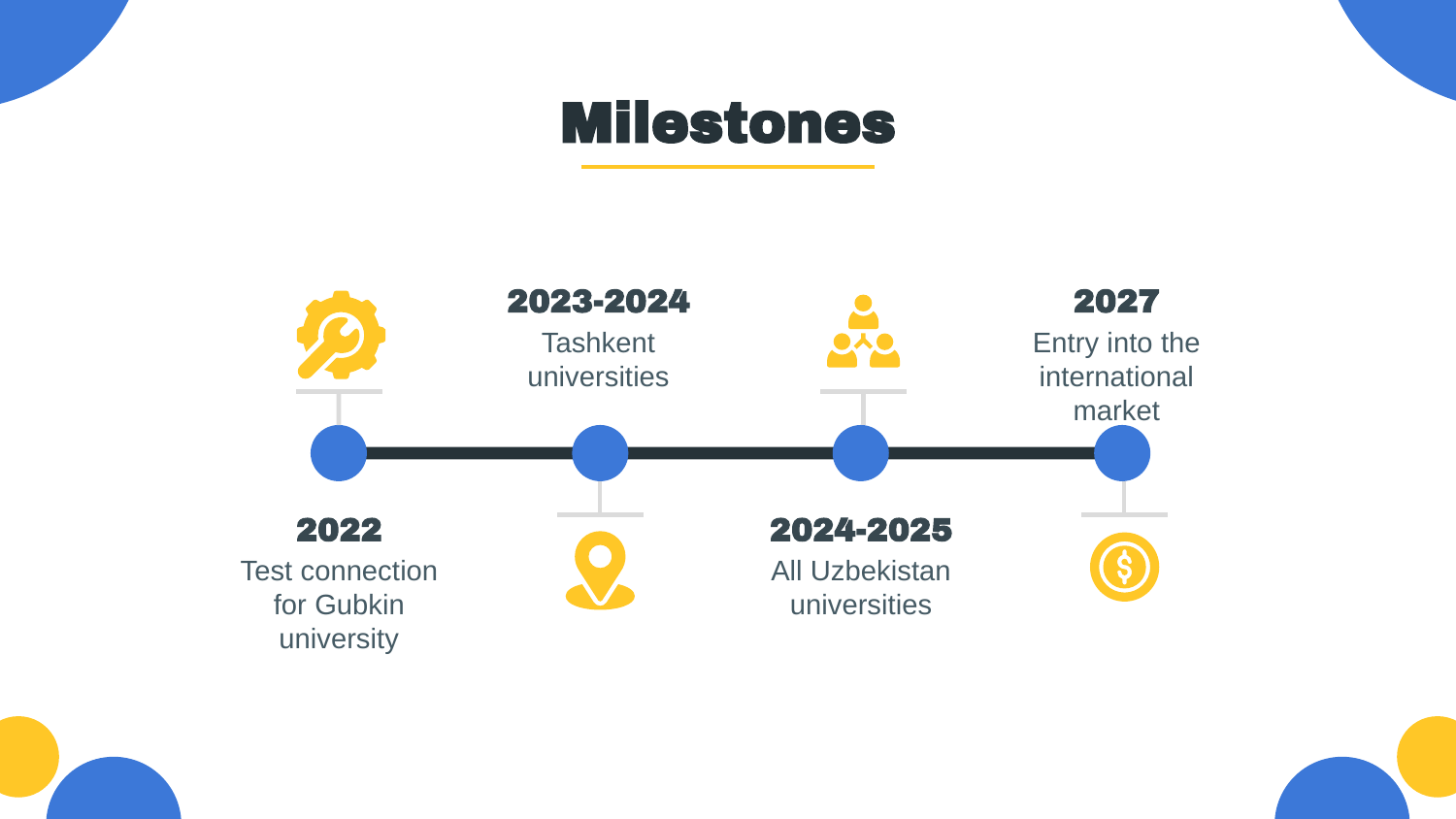

# Milestones
2023-2024
2027

Tashkent universities
Entry into the international market

2022
2024-2025

Test connection for Gubkin university
All Uzbekistan universities